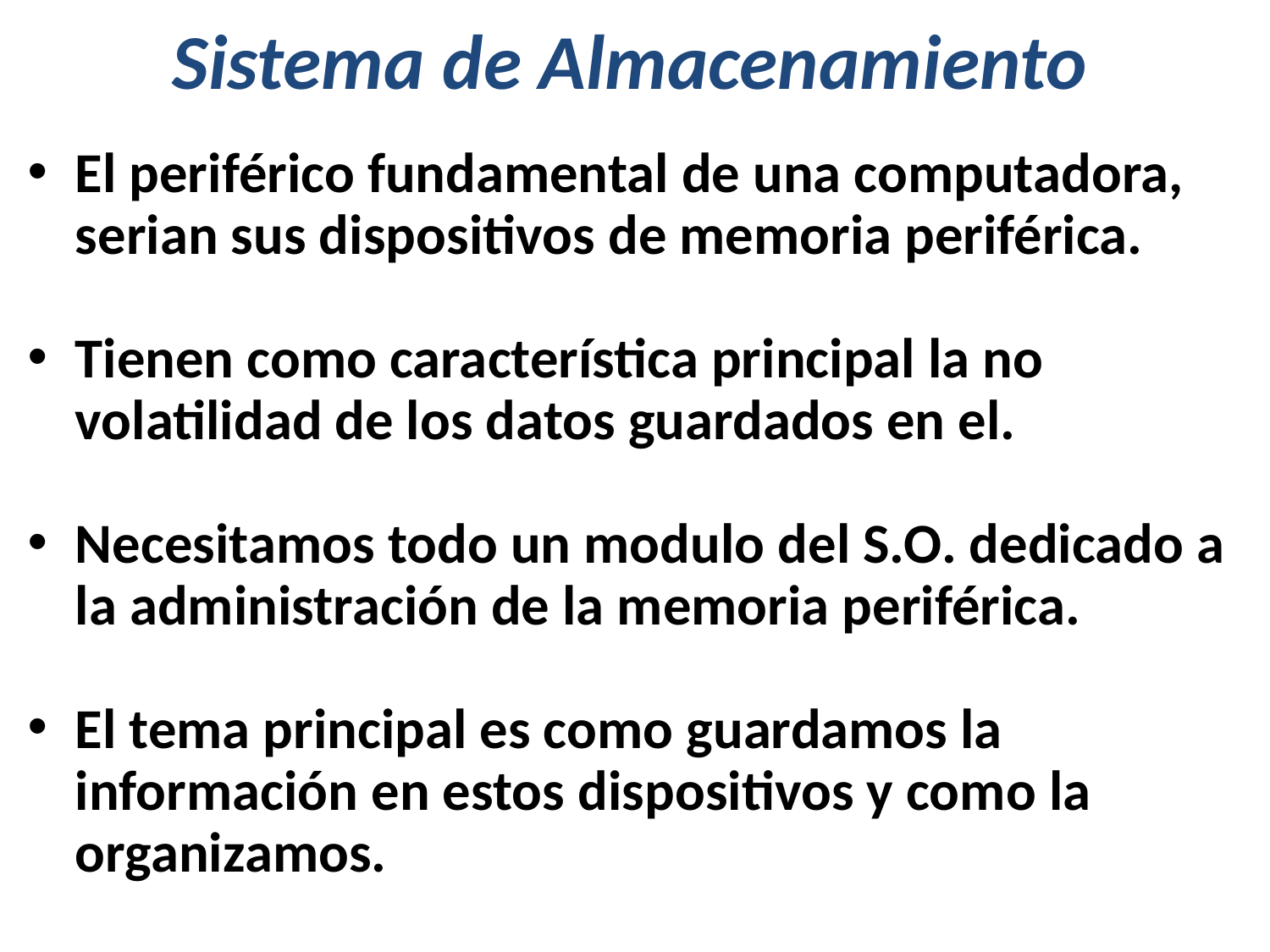

# Sistema de Almacenamiento
El periférico fundamental de una computadora, serian sus dispositivos de memoria periférica.

Tienen como característica principal la no volatilidad de los datos guardados en el.

Necesitamos todo un modulo del S.O. dedicado a la administración de la memoria periférica.

El tema principal es como guardamos la información en estos dispositivos y como la organizamos.